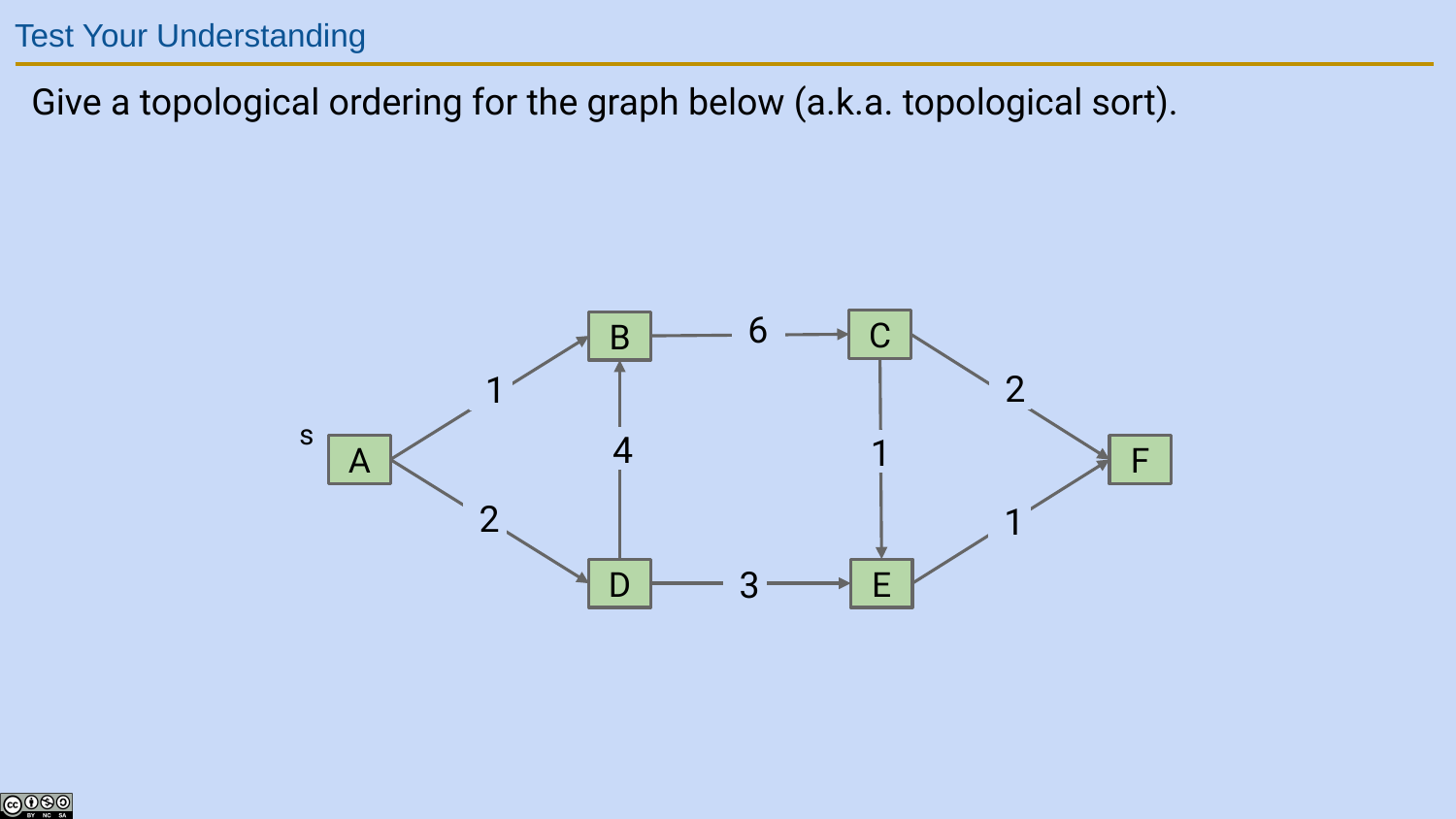

# Test Your Understanding
Give a topological ordering for the graph below (a.k.a. topological sort).
6
C
B
2
1
s
4
1
A
F
2
1
E
D
3